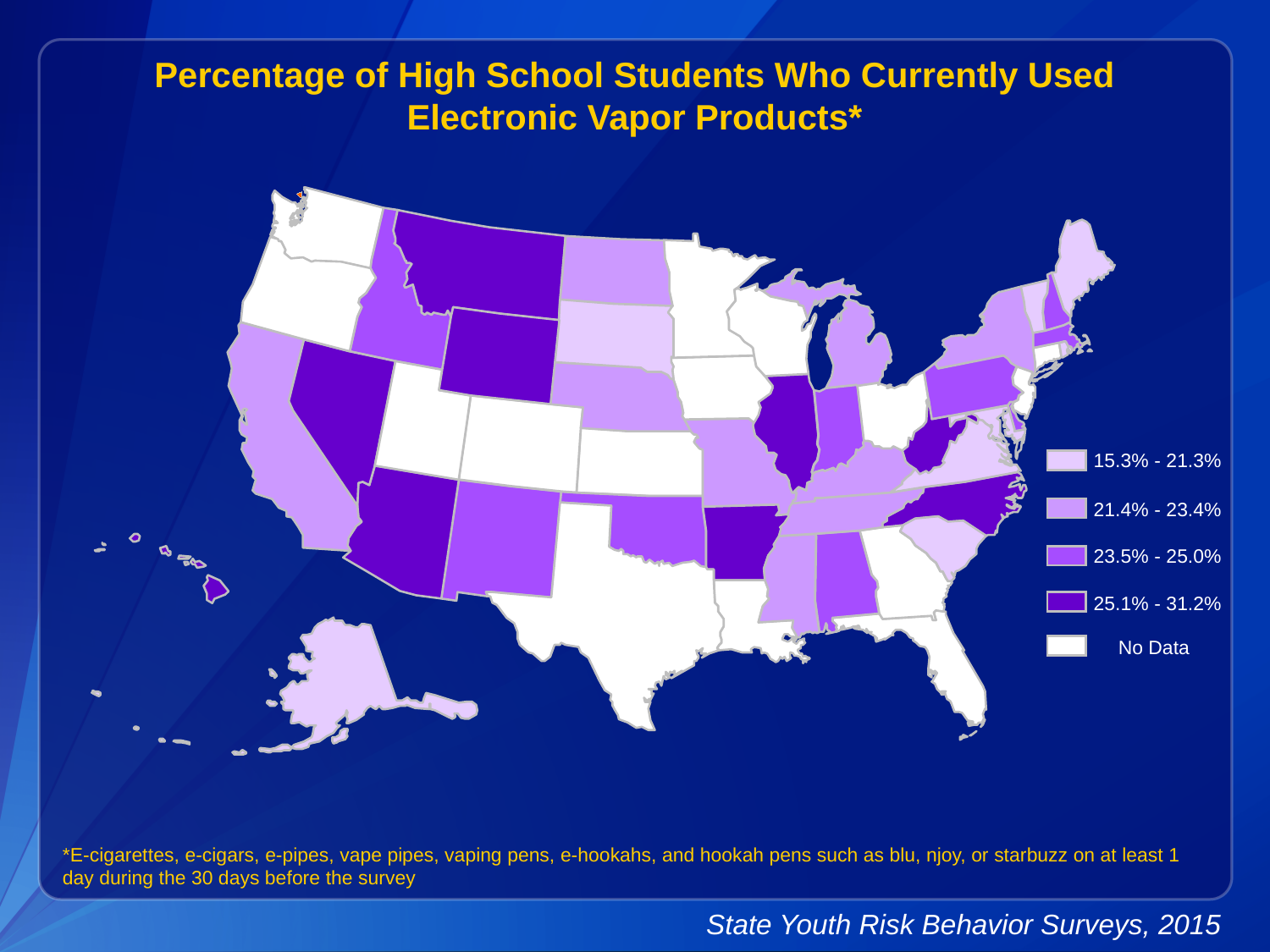

Percentage of High School Students Who Currently Used Electronic Vapor Products*

15.3% - 21.3%

21.4% - 23.4%

23.5% - 25.0%

25.1% - 31.2%

No Data

*E-cigarettes, e-cigars, e-pipes, vape pipes, vaping pens, e-hookahs, and hookah pens such as blu, njoy, or starbuzz on at least 1 day during the 30 days before the survey
State Youth Risk Behavior Surveys, 2015